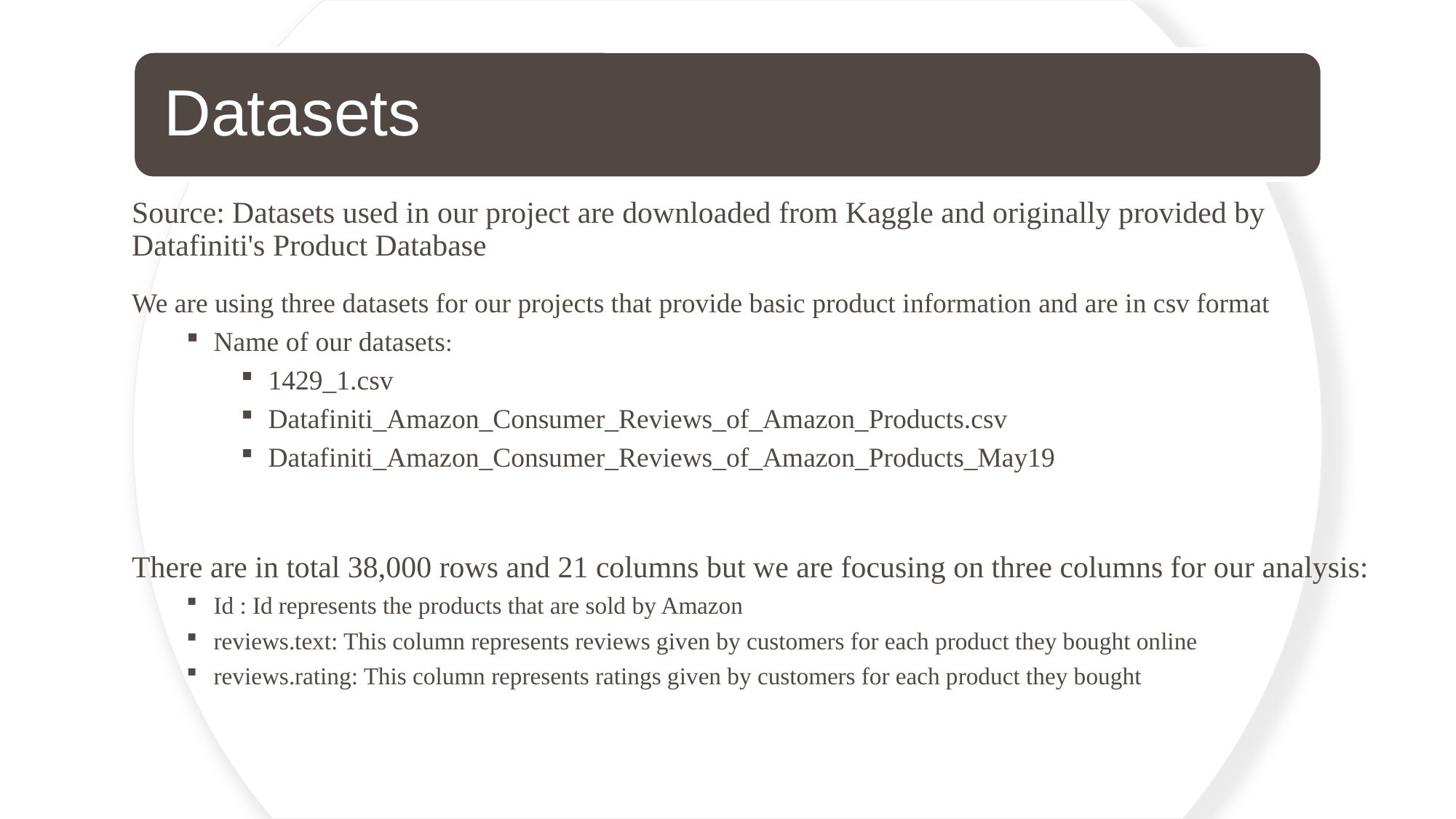

Datasets
Source: Datasets used in our project are downloaded from Kaggle and originally provided by Datafiniti's Product Database
We are using three datasets for our projects that provide basic product information and are in csv format
Name of our datasets:
1429_1.csv
Datafiniti_Amazon_Consumer_Reviews_of_Amazon_Products.csv
Datafiniti_Amazon_Consumer_Reviews_of_Amazon_Products_May19

There are in total 38,000 rows and 21 columns but we are focusing on three columns for our analysis:
Id : Id represents the products that are sold by Amazon
reviews.text: This column represents reviews given by customers for each product they bought online
reviews.rating: This column represents ratings given by customers for each product they bought